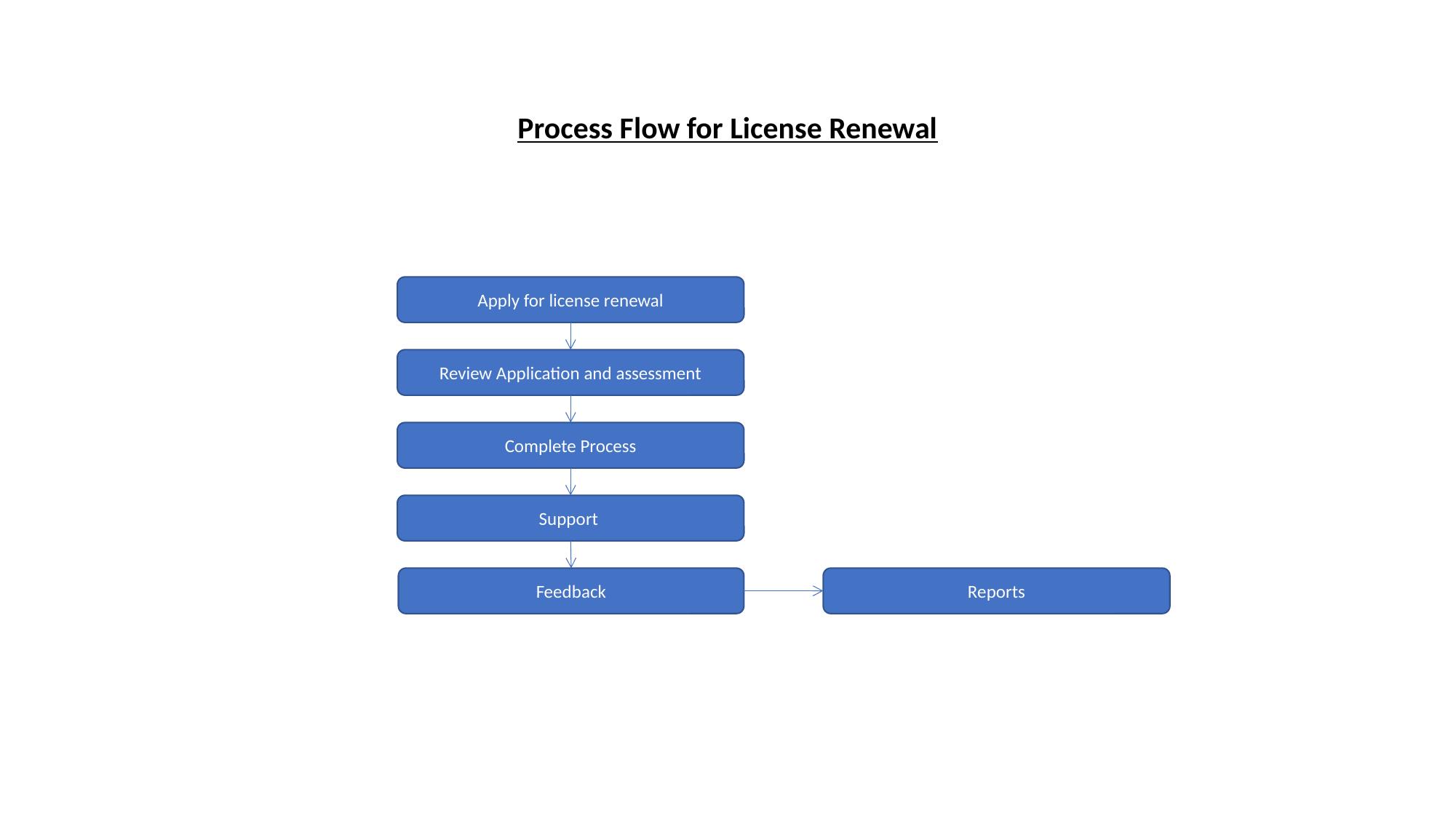

Process Flow for License Renewal
Apply for license renewal
Review Application and assessment
Complete Process
Support
Feedback
Reports